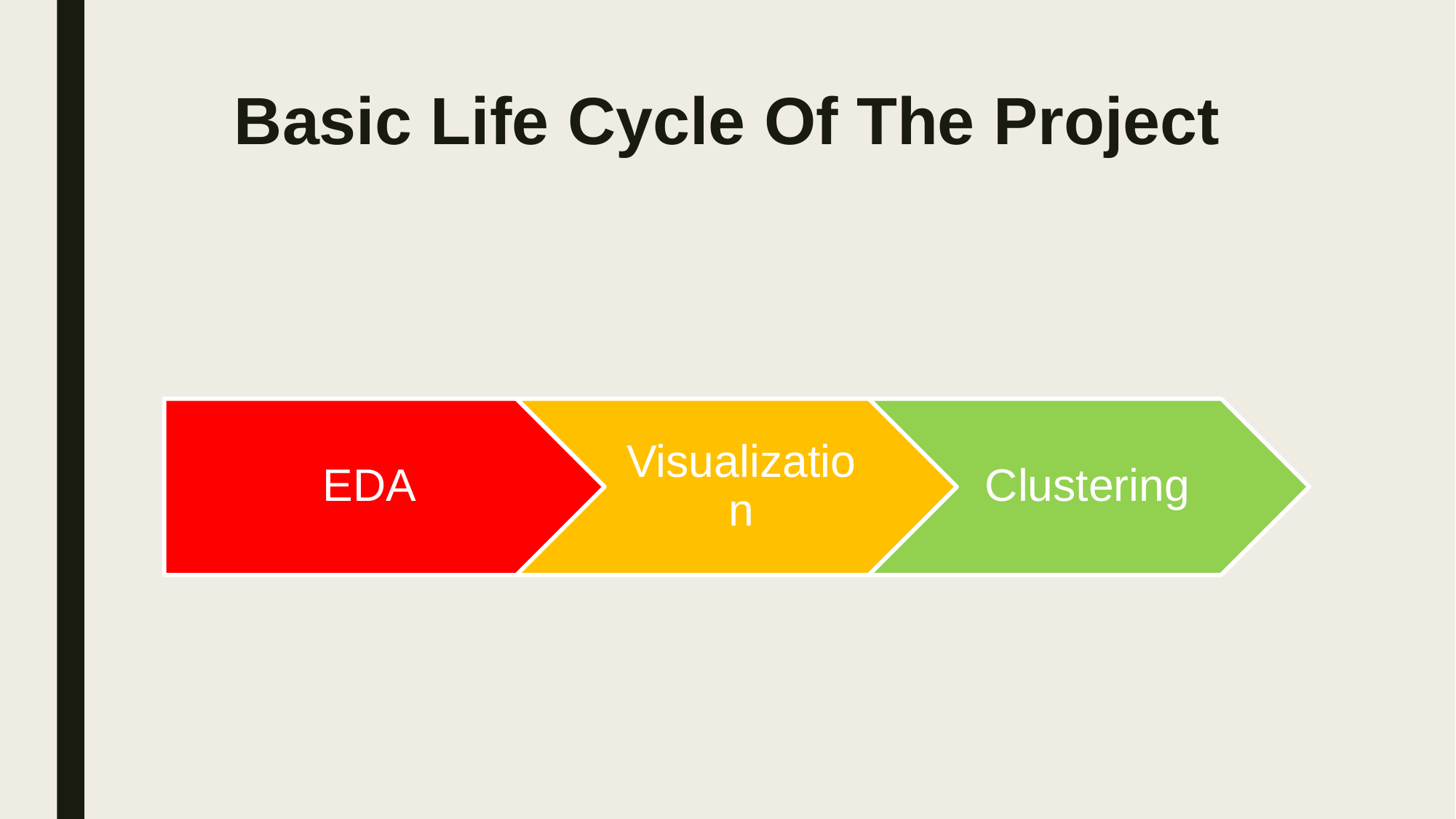

# Basic Life Cycle Of The Project
EDA
Visualization
Clustering